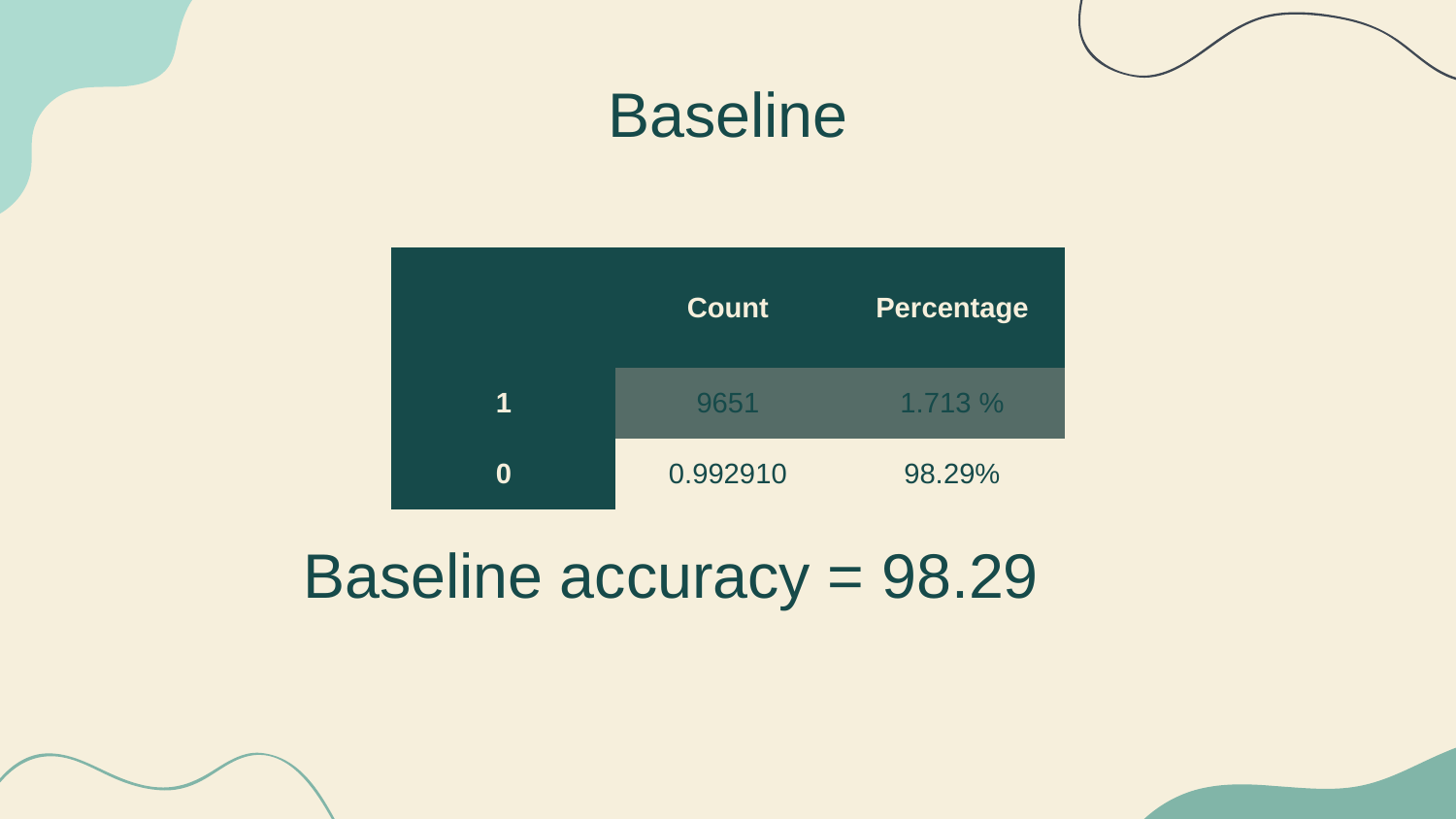

# Baseline
|  | Count | Percentage |
| --- | --- | --- |
| 1 | 9651 | 1.713 % |
| 0 | 0.992910 | 98.29% |
Baseline accuracy = 98.29